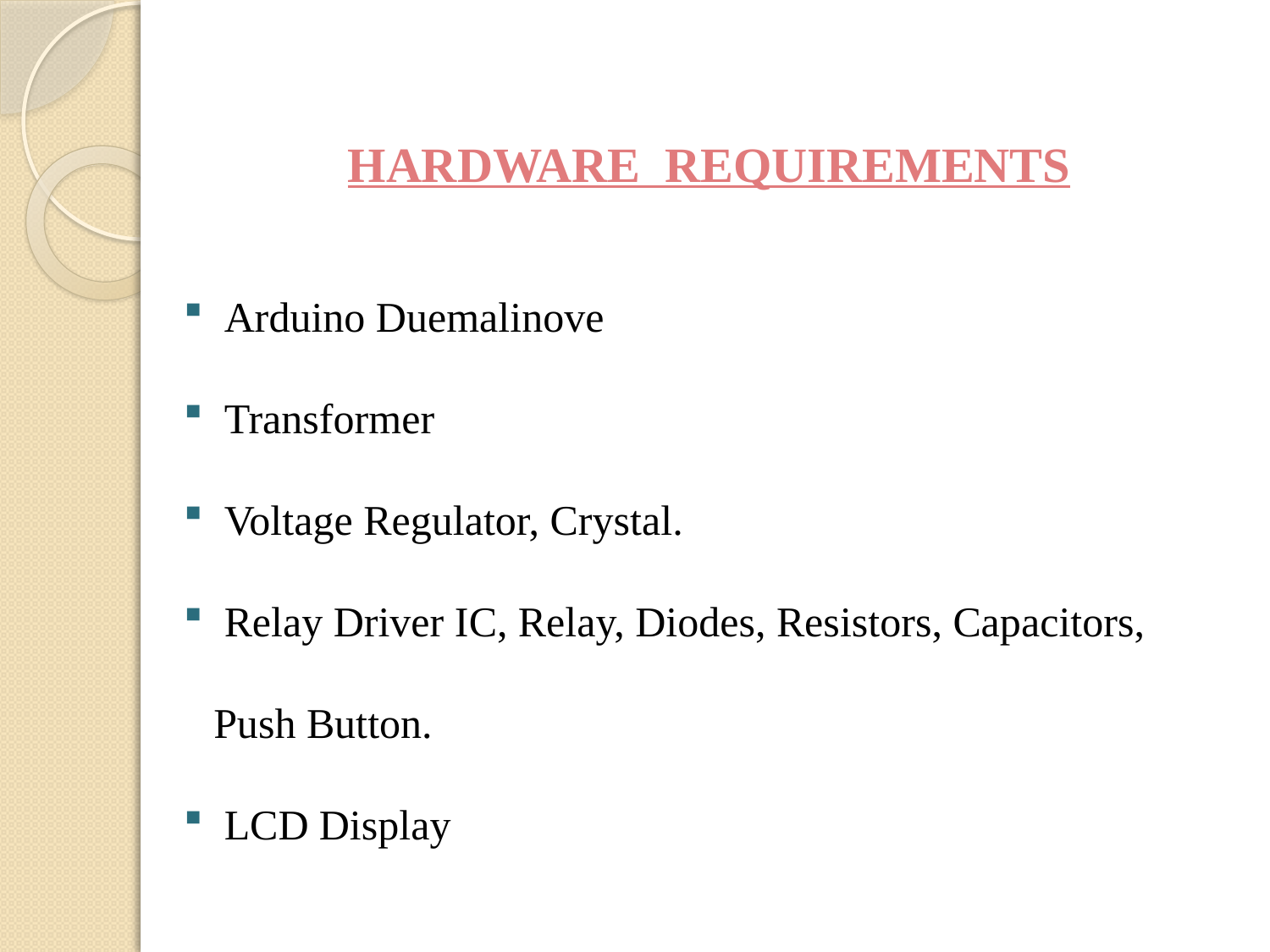

HARDWARE  REQUIREMENTS
 Arduino Duemalinove
 Transformer
 Voltage Regulator, Crystal.
 Relay Driver IC, Relay, Diodes, Resistors, Capacitors,  Push Button.
 LCD Display